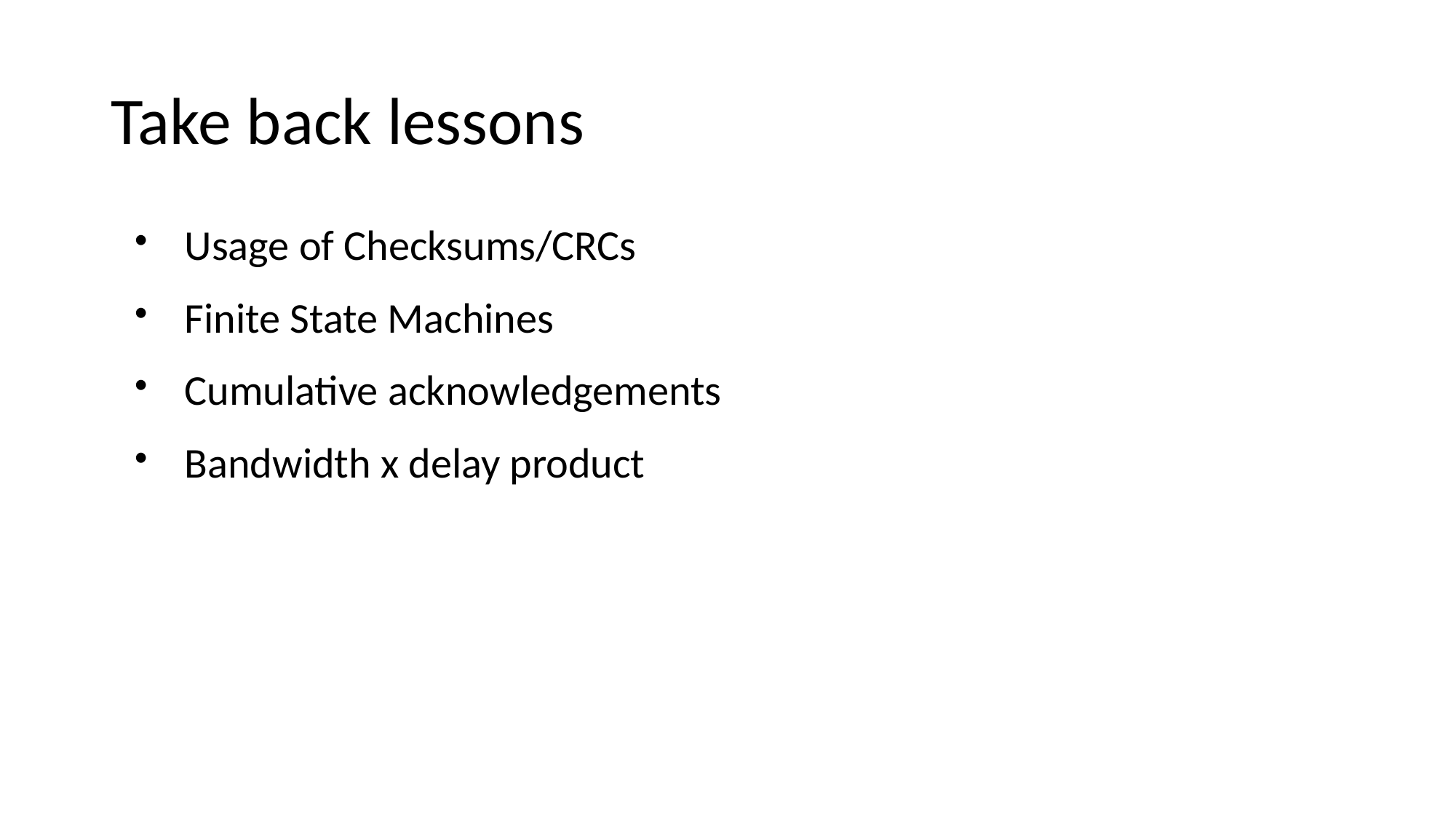

# Take back lessons
Usage of Checksums/CRCs
Finite State Machines
Cumulative acknowledgements
Bandwidth x delay product